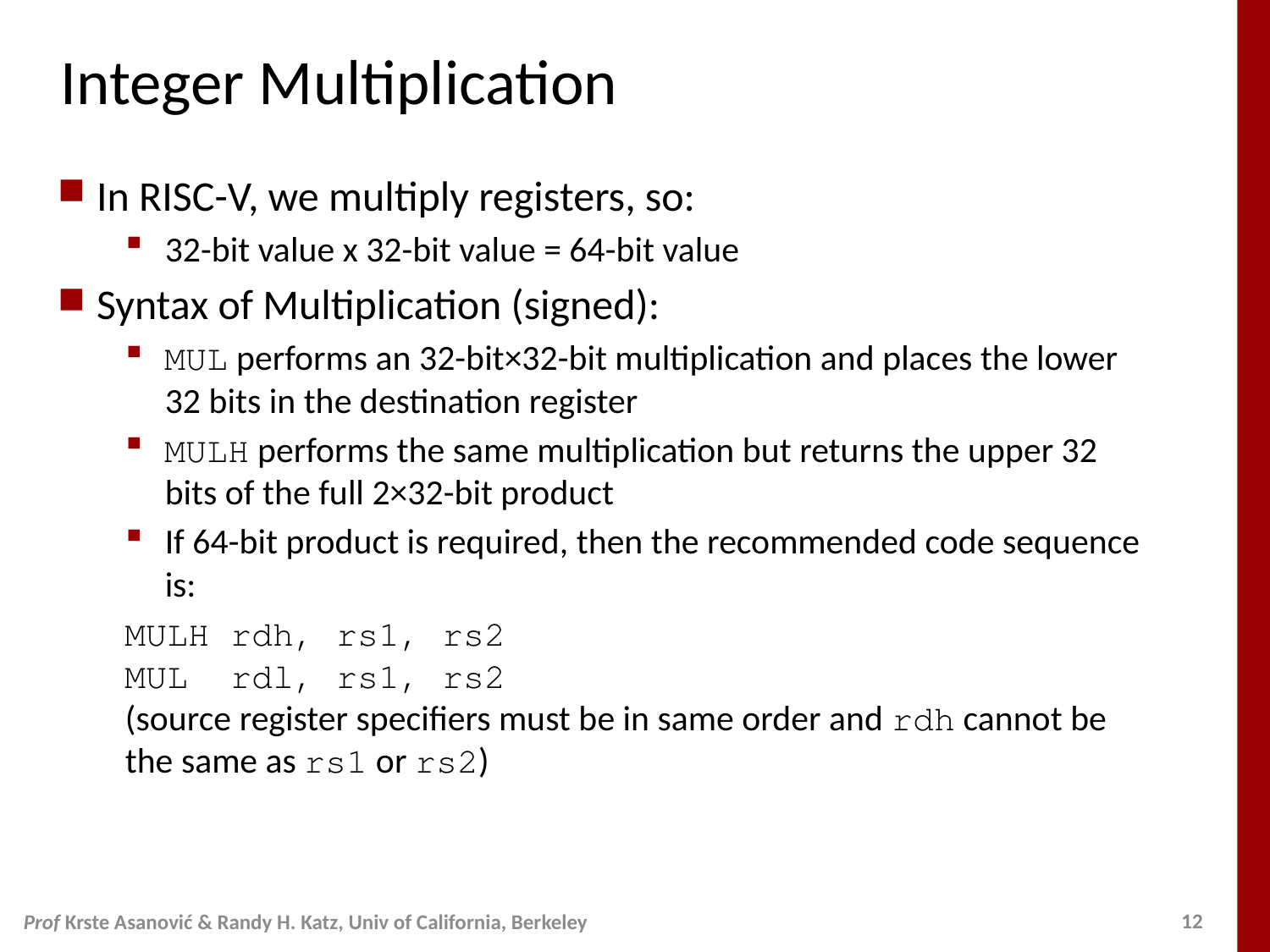

# Integer Multiplication
 In RISC-V, we multiply registers, so:
32-bit value x 32-bit value = 64-bit value
 Syntax of Multiplication (signed):
MUL performs an 32-bit×32-bit multiplication and places the lower 32 bits in the destination register
MULH performs the same multiplication but returns the upper 32 bits of the full 2×32-bit product
If 64-bit product is required, then the recommended code sequence is:
MULH rdh, rs1, rs2
MUL  rdl, rs1, rs2
(source register specifiers must be in same order and rdh cannot be the same as rs1 or rs2)
Prof Krste Asanović & Randy H. Katz, Univ of California, Berkeley